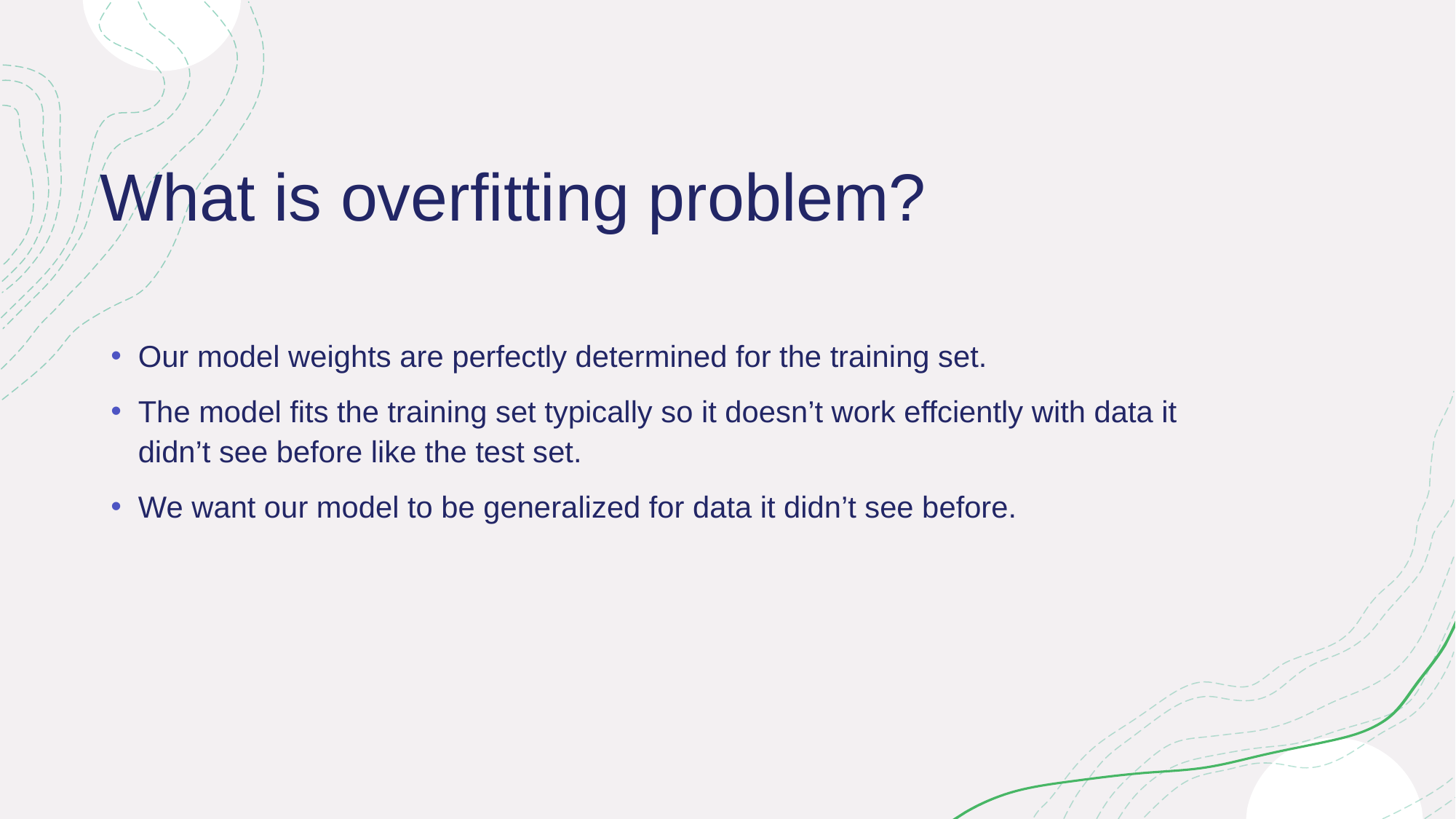

# What is overfitting problem?
Our model weights are perfectly determined for the training set.
The model fits the training set typically so it doesn’t work effciently with data it didn’t see before like the test set.
We want our model to be generalized for data it didn’t see before.